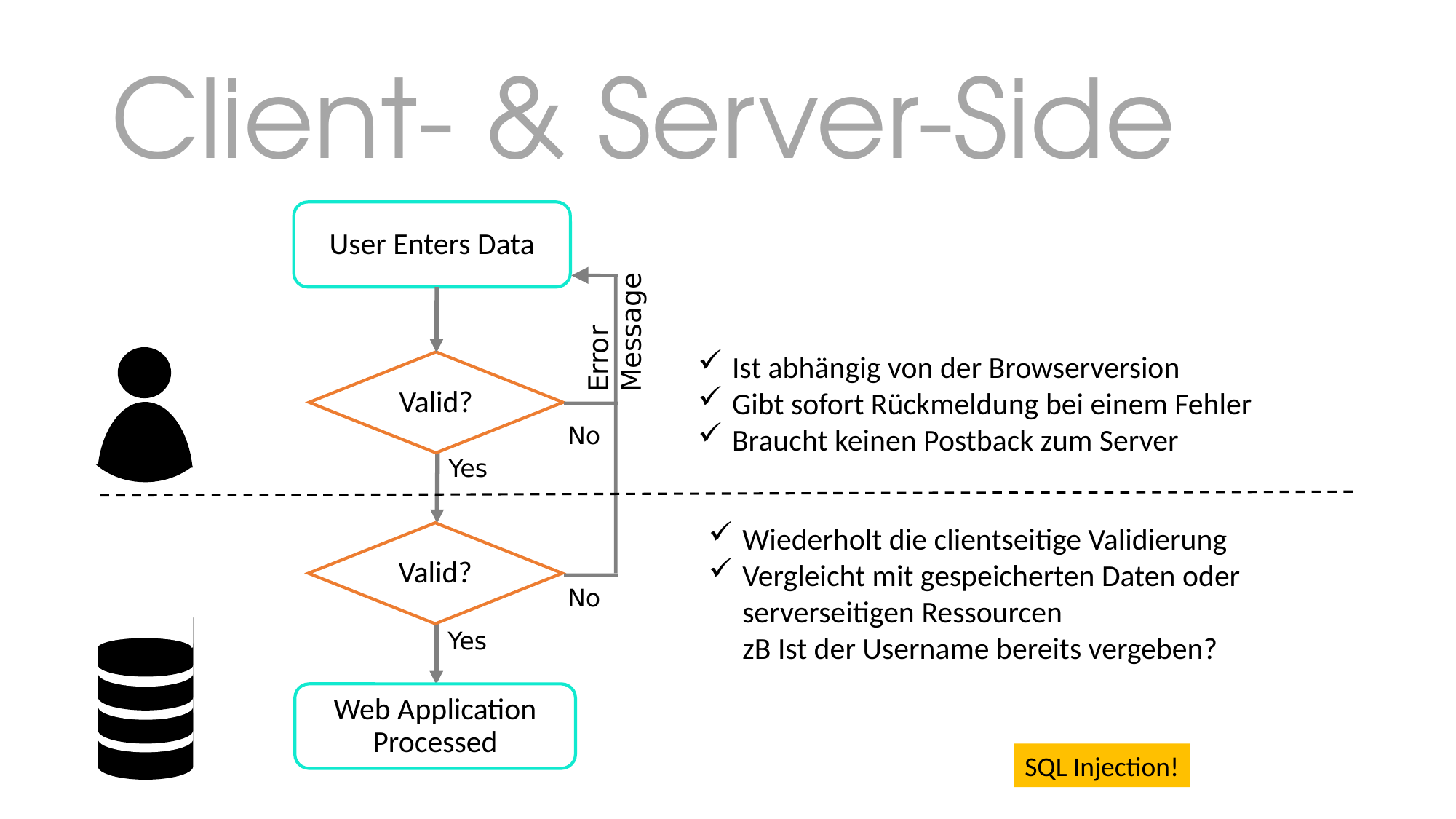

Client- & Server-Side

User Enters Data

Error
Message
Valid?

No

Yes

Valid?

No

Yes
Web Application
Processed
Ist abhängig von der Browserversion
Gibt sofort Rückmeldung bei einem Fehler
Braucht keinen Postback zum Server

Wiederholt die clientseitige Validierung
Vergleicht mit gespeicherten Daten oder serverseitigen Ressourcen
zB Ist der Username bereits vergeben?

SQL Injection!